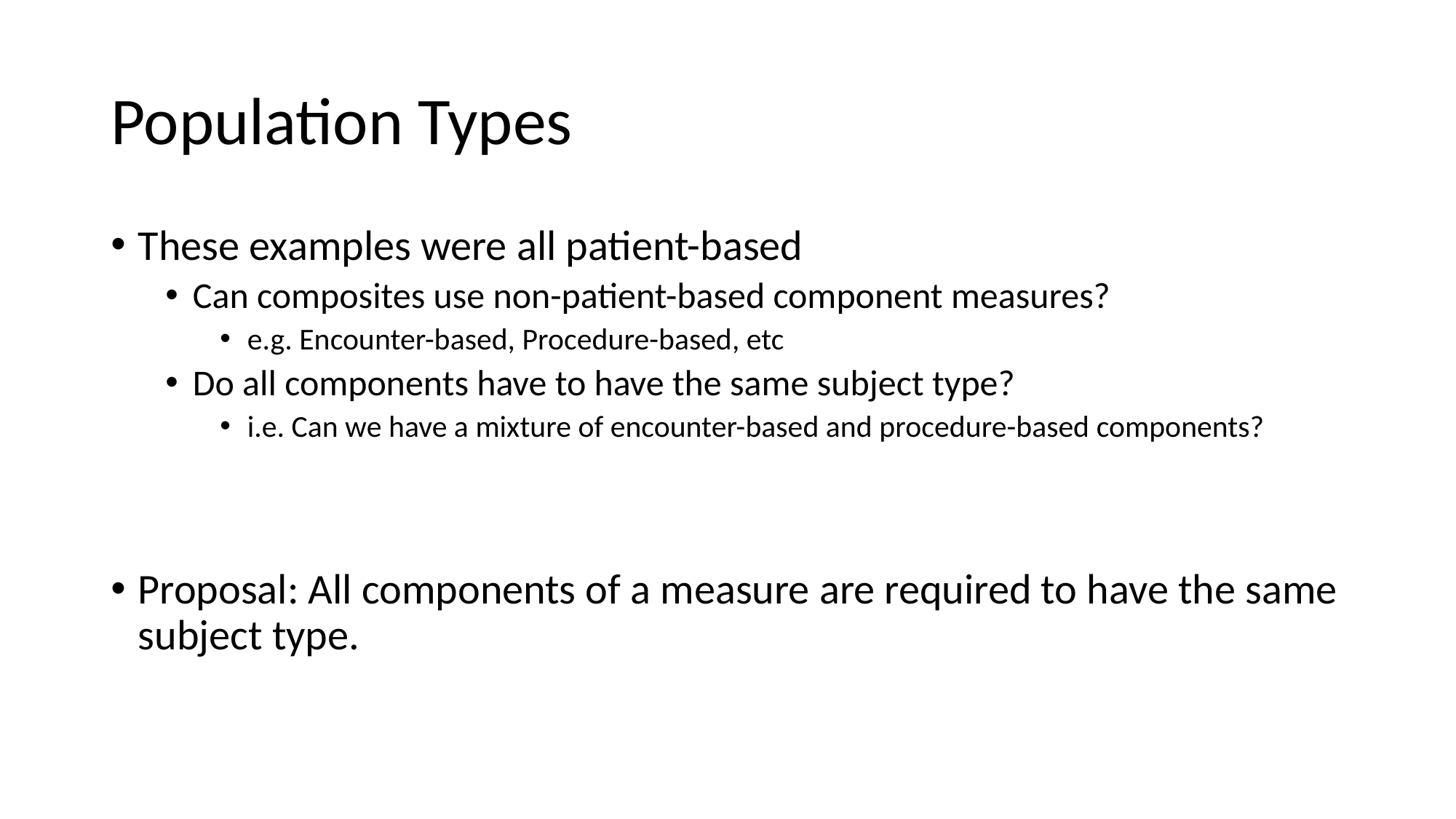

# Population Types
These examples were all patient-based
Can composites use non-patient-based component measures?
e.g. Encounter-based, Procedure-based, etc
Do all components have to have the same subject type?
i.e. Can we have a mixture of encounter-based and procedure-based components?

Proposal: All components of a measure are required to have the same subject type.